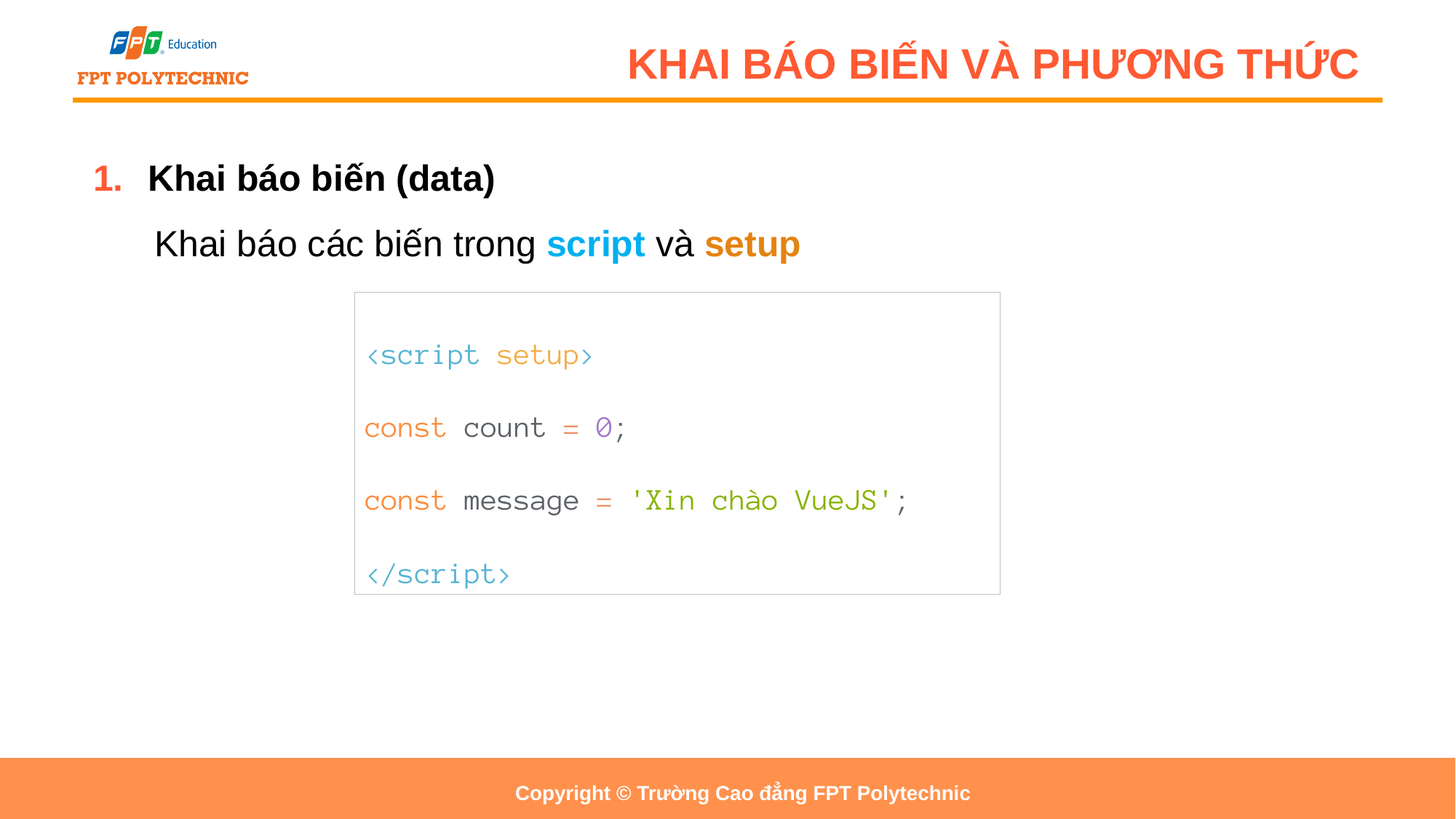

# KHAI BÁO BIẾN VÀ PHƯƠNG THỨC
Khai báo biến (data)
      Khai báo các biến trong script và setup

<script setup>
const count = 0;
const message = 'Xin chào VueJS';
</script>

Copyright © Trường Cao đẳng FPT Polytechnic